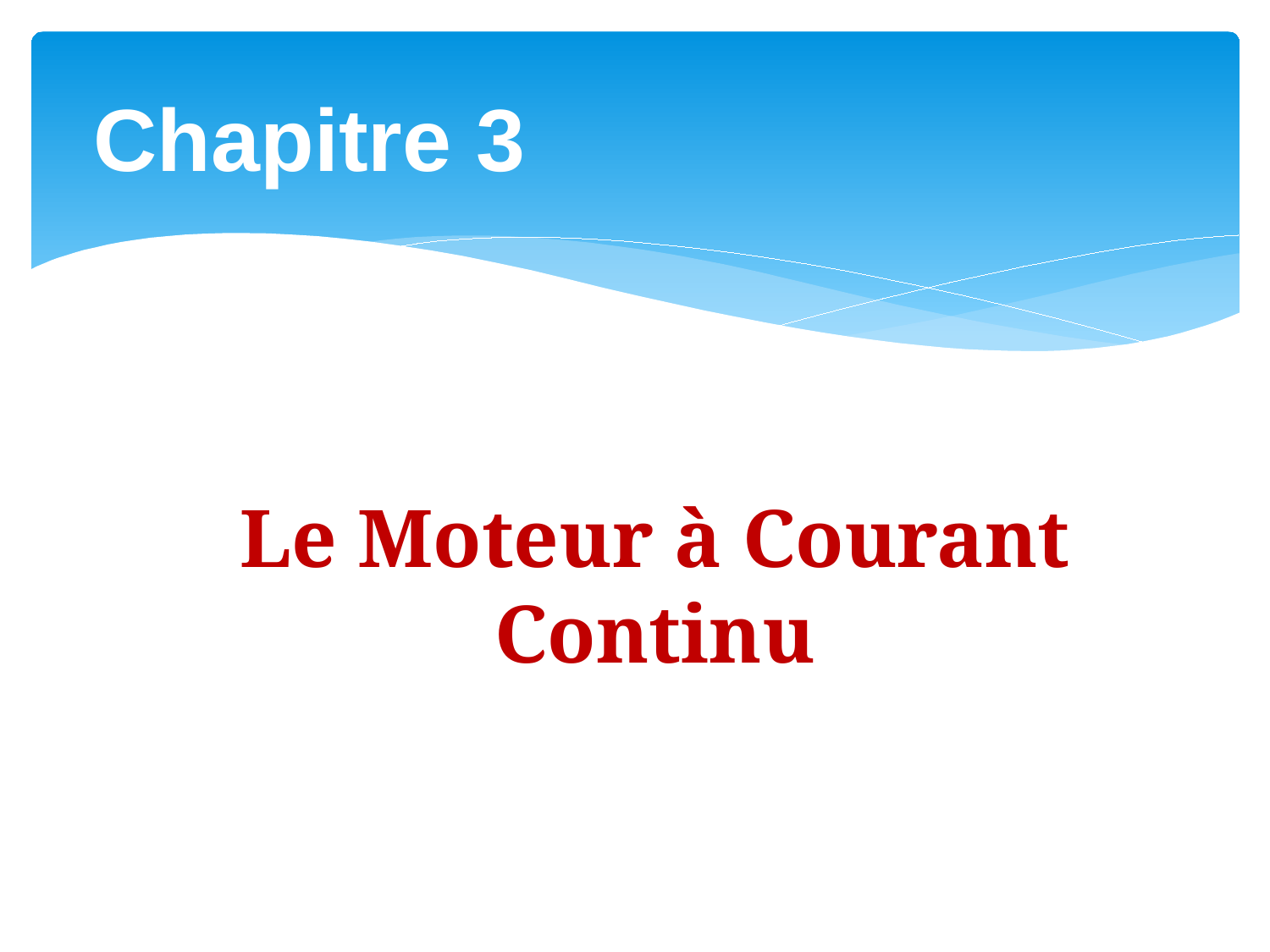

Chapitre 3
Le Moteur à Courant Continu